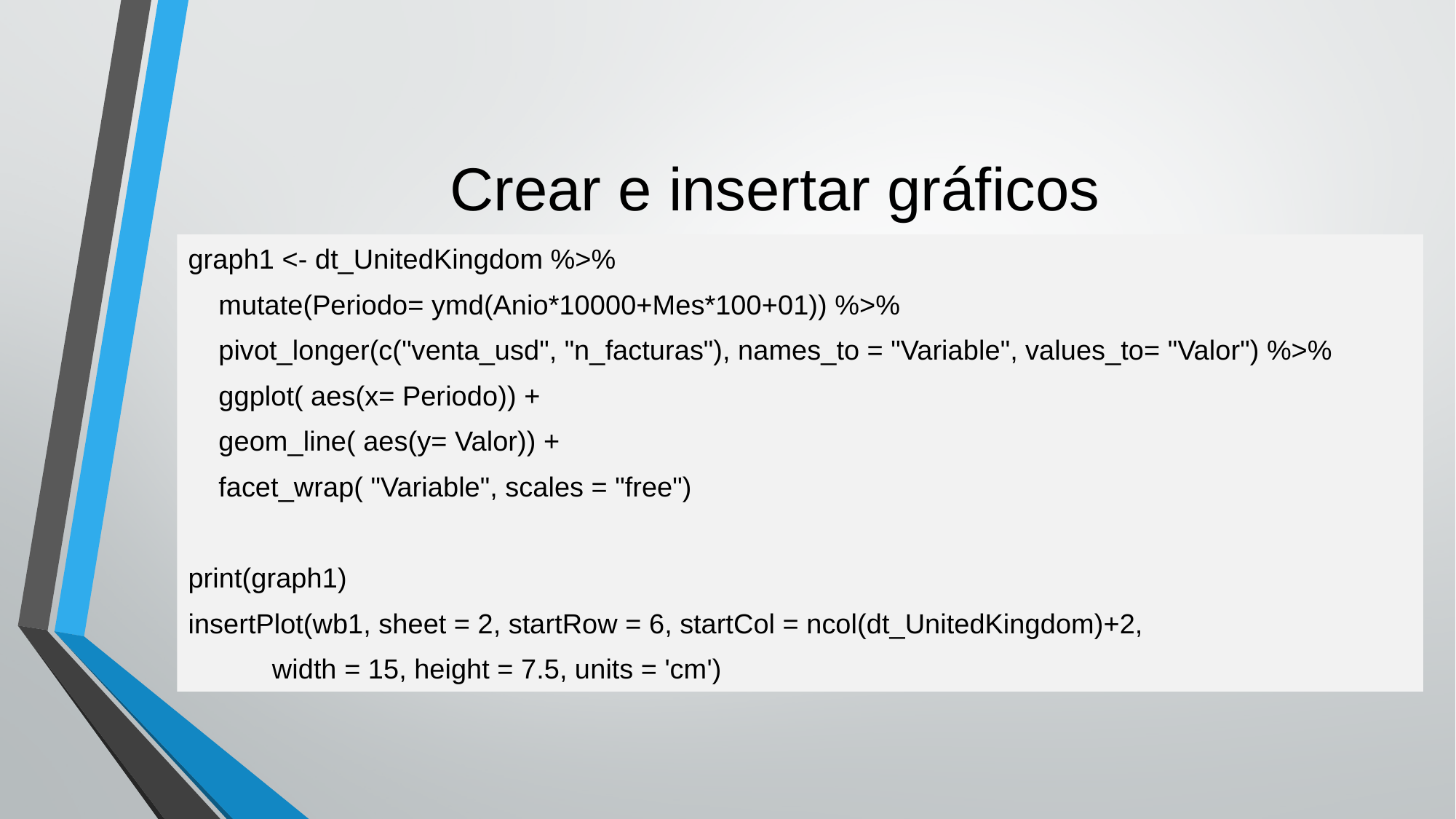

# Crear e insertar gráficos
graph1 <- dt_UnitedKingdom %>%
    mutate(Periodo= ymd(Anio*10000+Mes*100+01)) %>%
    pivot_longer(c("venta_usd", "n_facturas"), names_to = "Variable", values_to= "Valor") %>%
    ggplot( aes(x= Periodo)) +
    geom_line( aes(y= Valor)) +
    facet_wrap( "Variable", scales = "free")

print(graph1)
insertPlot(wb1, sheet = 2, startRow = 6, startCol = ncol(dt_UnitedKingdom)+2,
           width = 15, height = 7.5, units = 'cm')